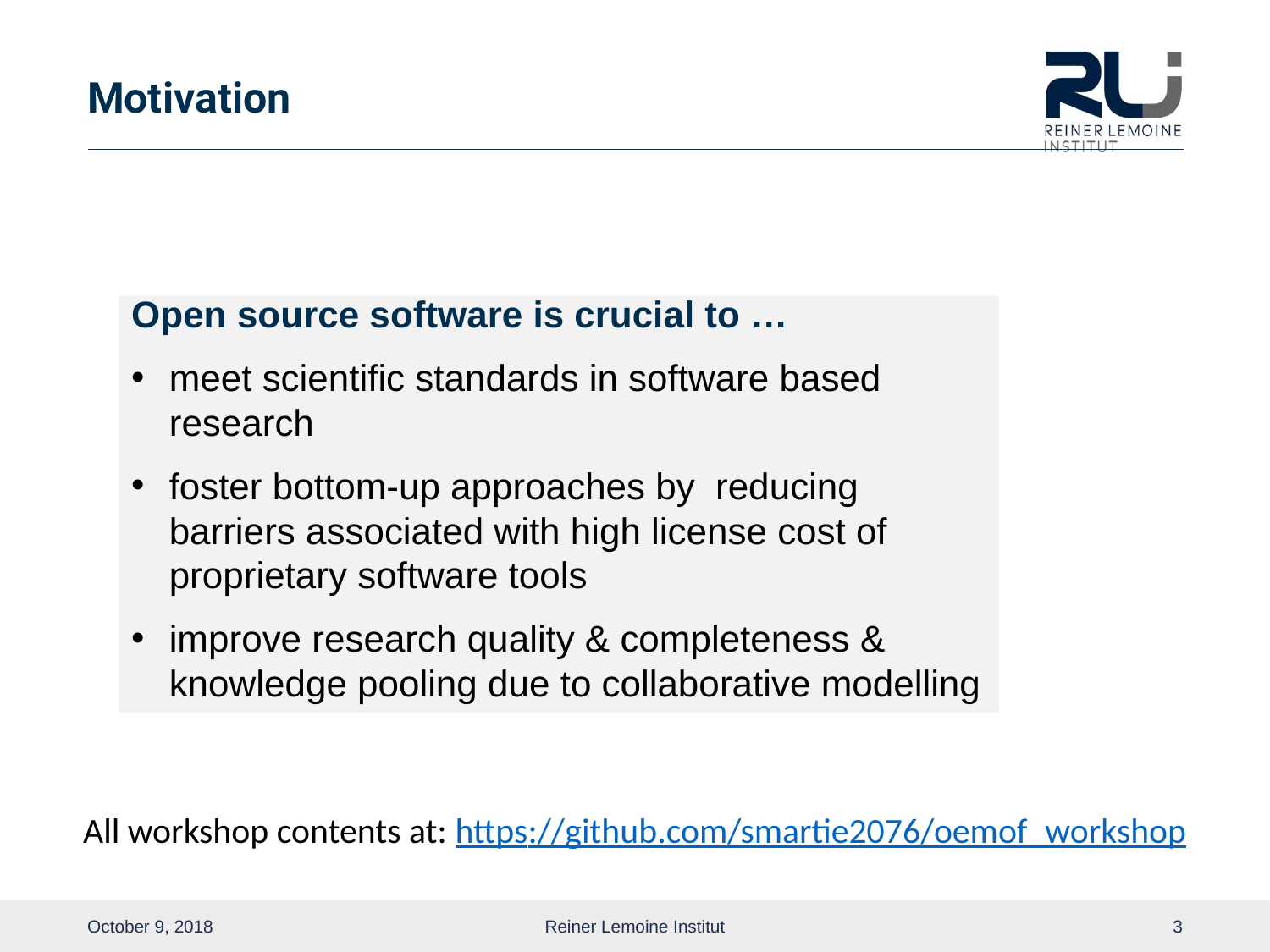

# Motivation
Open source software is crucial to …
meet scientific standards in software based research
foster bottom-up approaches by  reducing barriers associated with high license cost of proprietary software tools
improve research quality & completeness & knowledge pooling due to collaborative modelling

All workshop contents at: https://github.com/smartie2076/oemof_workshop

October 9, 2018
Reiner Lemoine Institut
3